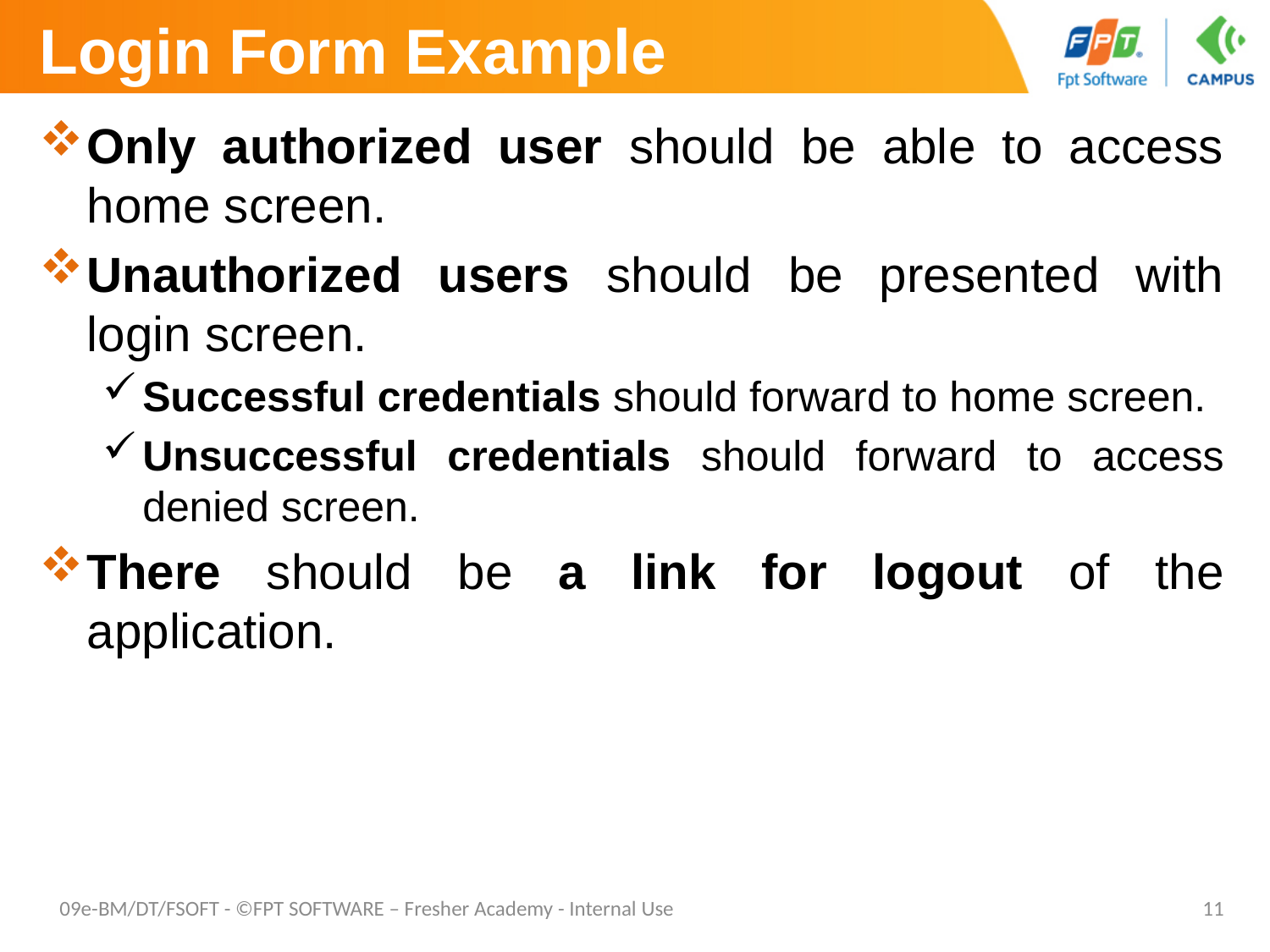

# Login Form Example
Only authorized user should be able to access home screen.
Unauthorized users should be presented with login screen.
Successful credentials should forward to home screen.
Unsuccessful credentials should forward to access denied screen.
There should be a link for logout of the application.
09e-BM/DT/FSOFT - ©FPT SOFTWARE – Fresher Academy - Internal Use
11